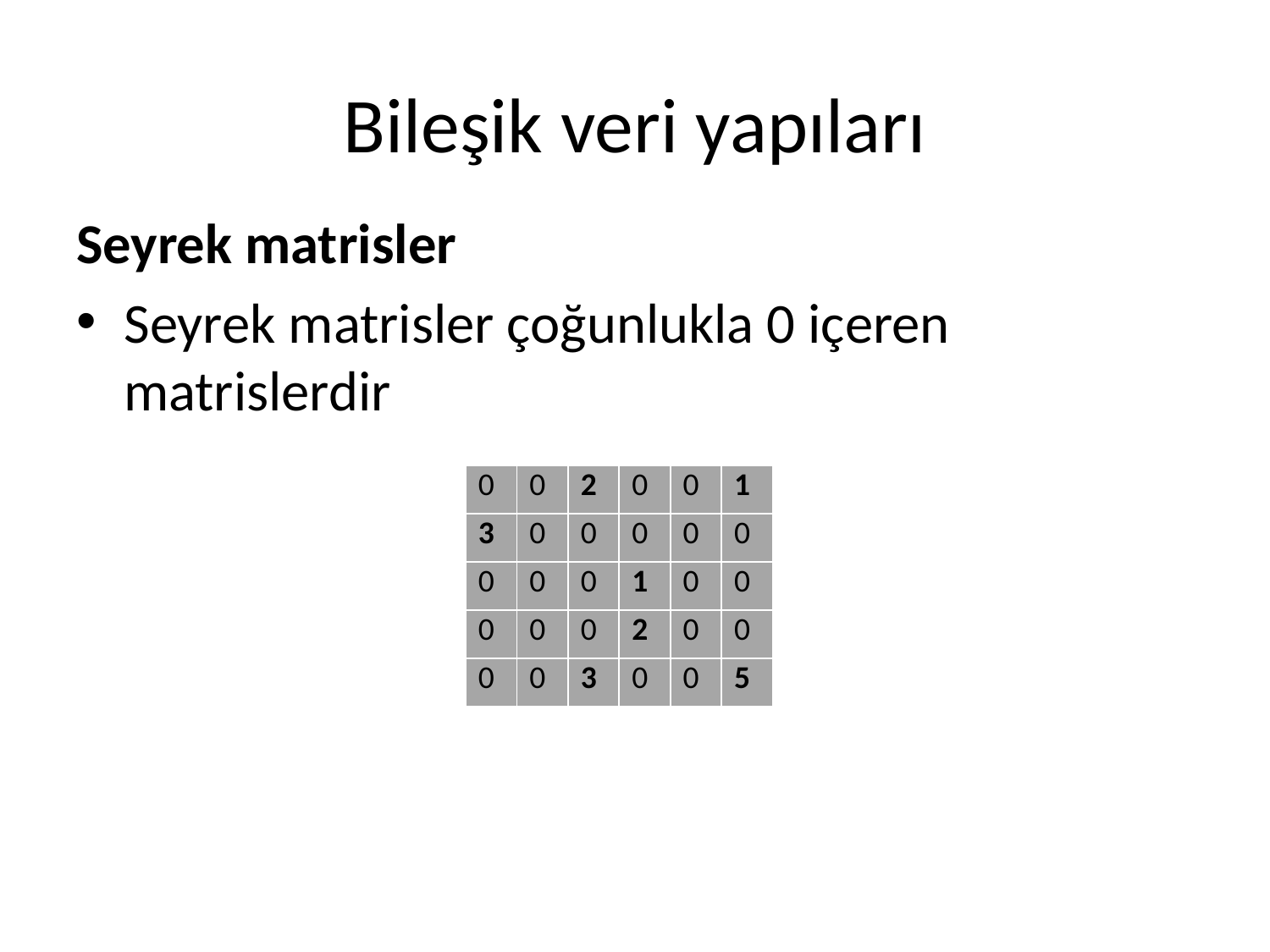

# Bileşik veri yapıları
Seyrek matrisler
Seyrek matrisler çoğunlukla 0 içeren matrislerdir

| 0 | 0 | 2 | 0 | 0 | 1 |
| --- | --- | --- | --- | --- | --- |
| 3 | 0 | 0 | 0 | 0 | 0 |
| 0 | 0 | 0 | 1 | 0 | 0 |
| 0 | 0 | 0 | 2 | 0 | 0 |
| 0 | 0 | 3 | 0 | 0 | 5 |